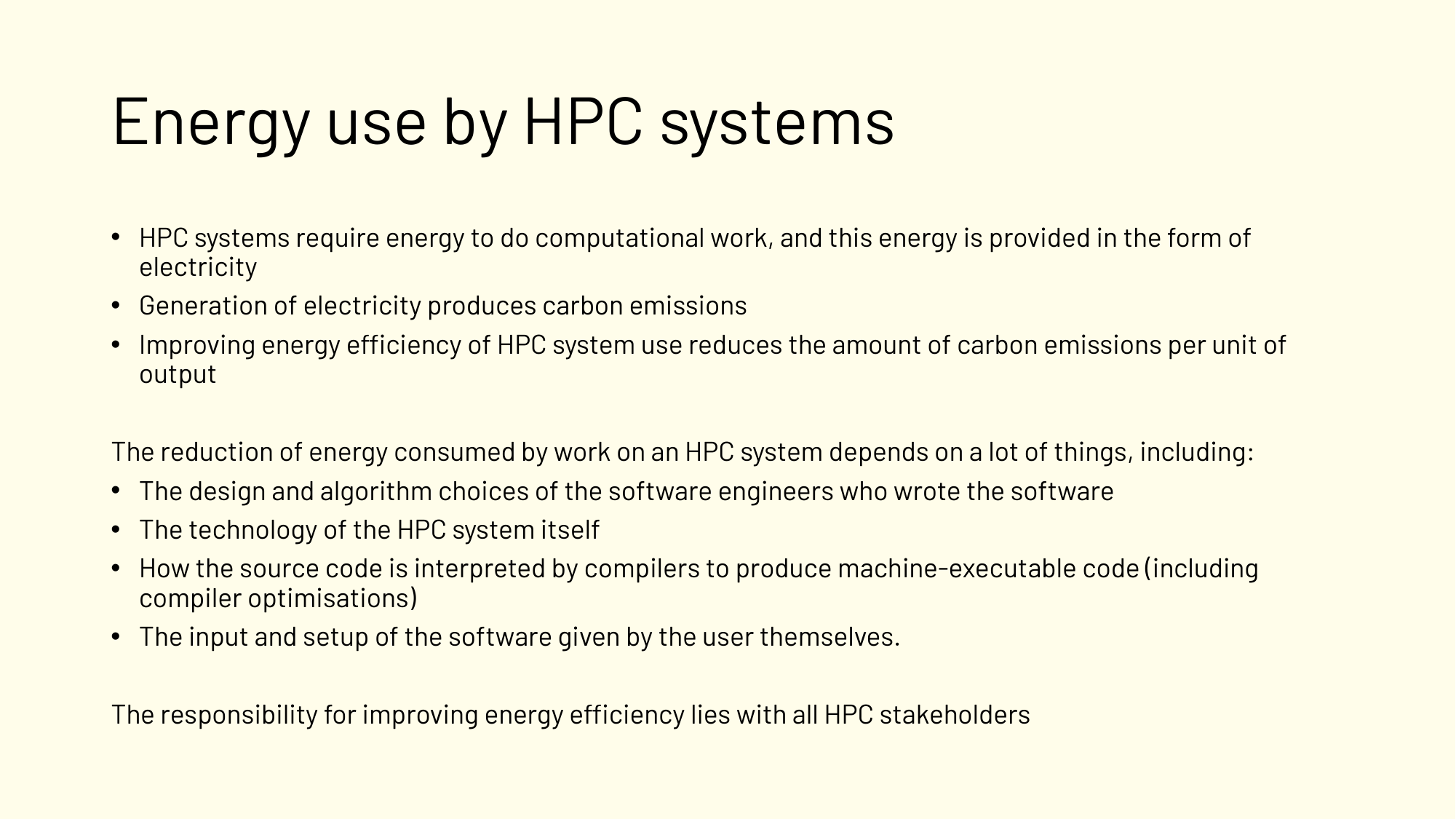

# Energy use by HPC systems
HPC systems require energy to do computational work, and this energy is provided in the form of electricity
Generation of electricity produces carbon emissions
Improving energy efficiency of HPC system use reduces the amount of carbon emissions per unit of output

The reduction of energy consumed by work on an HPC system depends on a lot of things, including:
The design and algorithm choices of the software engineers who wrote the software
The technology of the HPC system itself
How the source code is interpreted by compilers to produce machine-executable code (including compiler optimisations)
The input and setup of the software given by the user themselves.

The responsibility for improving energy efficiency lies with all HPC stakeholders